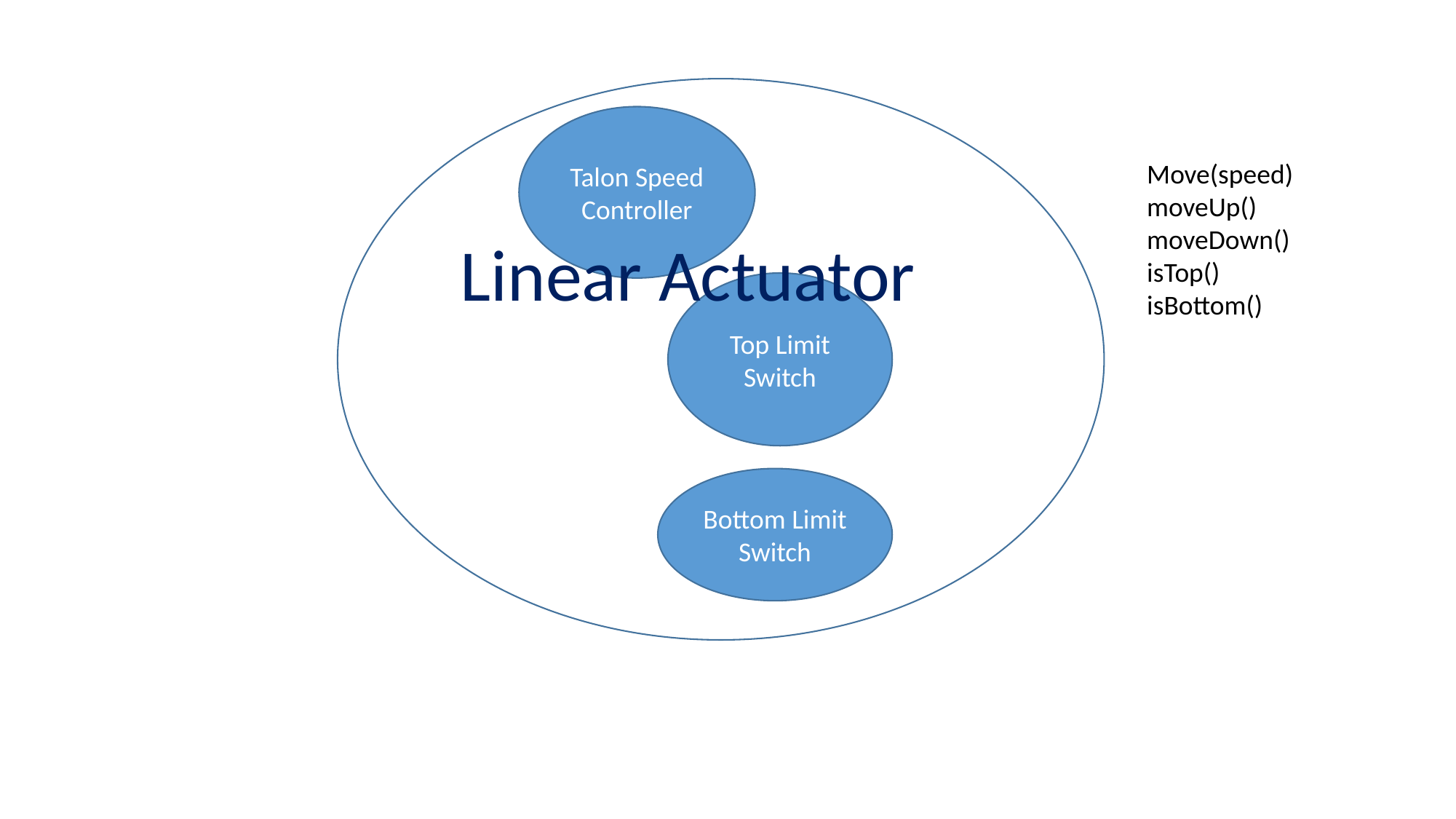

Linear Actuator

Talon Speed Controller
Move(speed)
moveUp()
moveDown()
isTop()
isBottom()
Top Limit Switch
Bottom Limit Switch